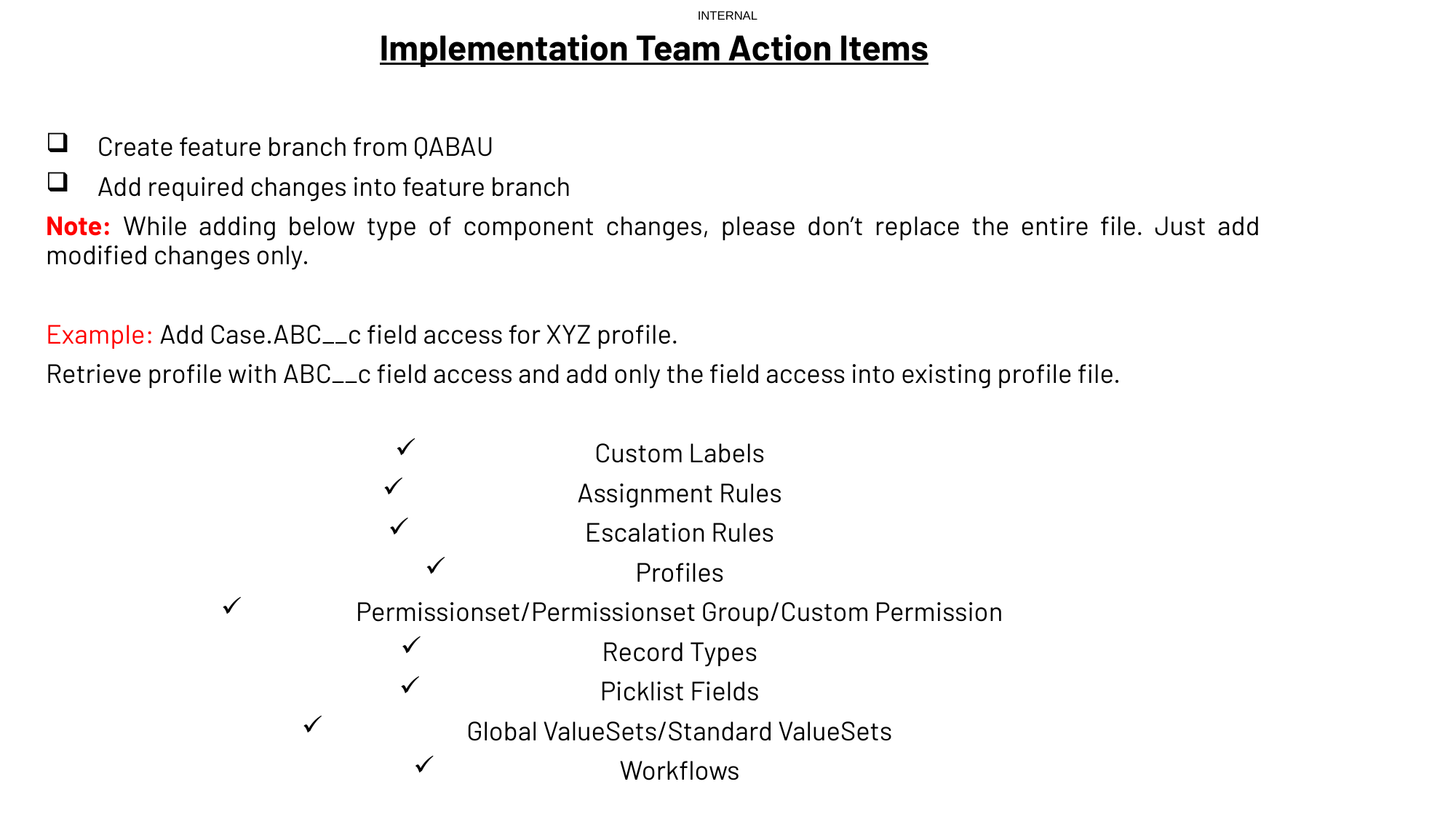

Implementation Team Action Items

Create feature branch from QABAU
Add required changes into feature branch
Note: While adding below type of component changes, please don’t replace the entire file. Just add modified changes only.

Example: Add Case.ABC__c field access for XYZ profile.
Retrieve profile with ABC__c field access and add only the field access into existing profile file.

Custom Labels
Assignment Rules
Escalation Rules
Profiles
Permissionset/Permissionset Group/Custom Permission
Record Types
Picklist Fields
Global ValueSets/Standard ValueSets
Workflows